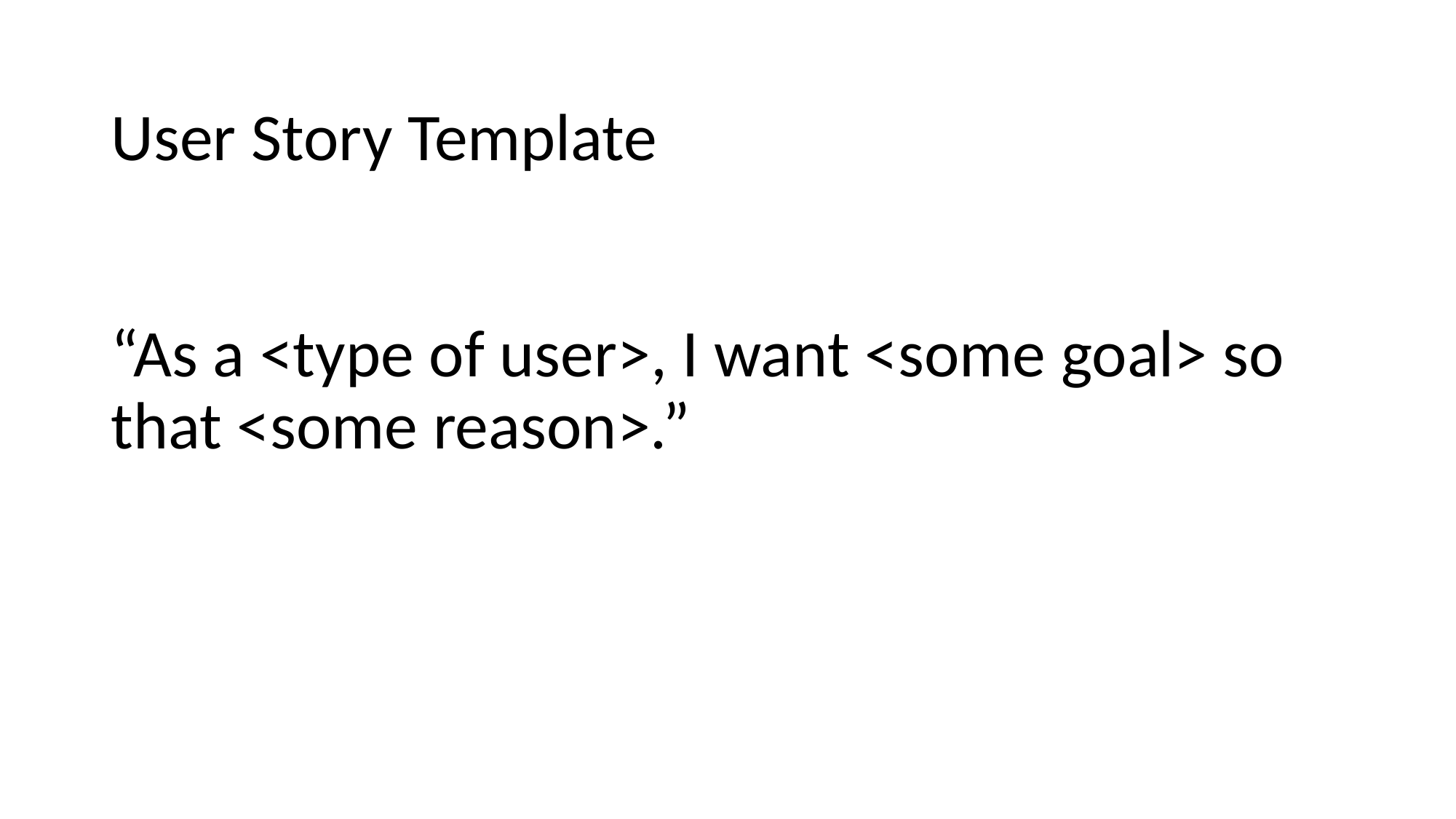

# User Story Template “As a <type of user>, I want <some goal> so that <some reason>.”